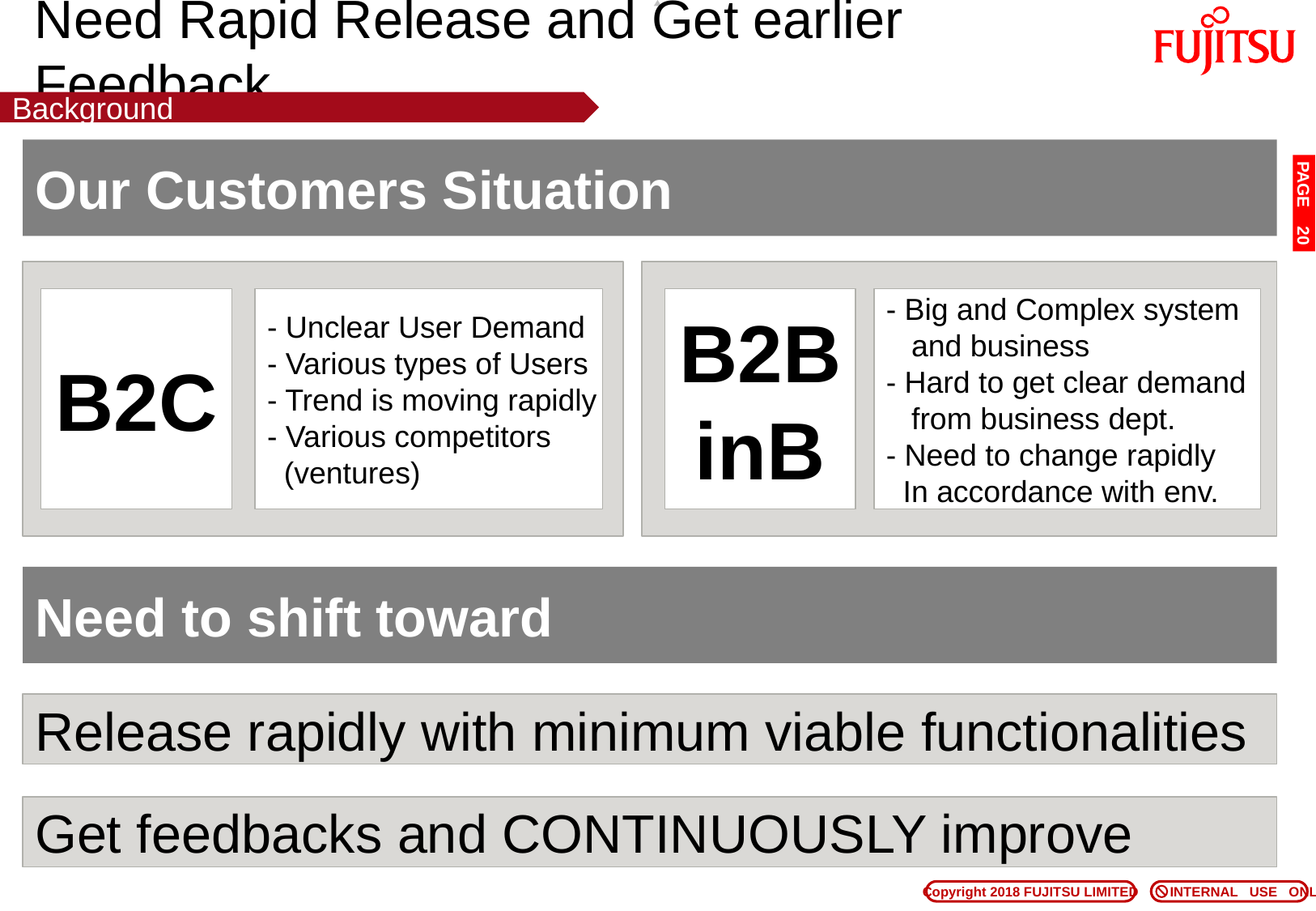

# Need Rapid Release and Get earlier Feedback
Background
Our Customers Situation
PAGE    20

B2C
- Unclear User Demand
- Various types of Users
- Trend is moving rapidly
- Various competitors
  (ventures)
B2B
inB
- Big and Complex system
   and business
- Hard to get clear demand
   from business dept.
- Need to change rapidly
  In accordance with env.
Need to shift toward
Release rapidly with minimum viable functionalities
Get feedbacks and CONTINUOUSLY improve